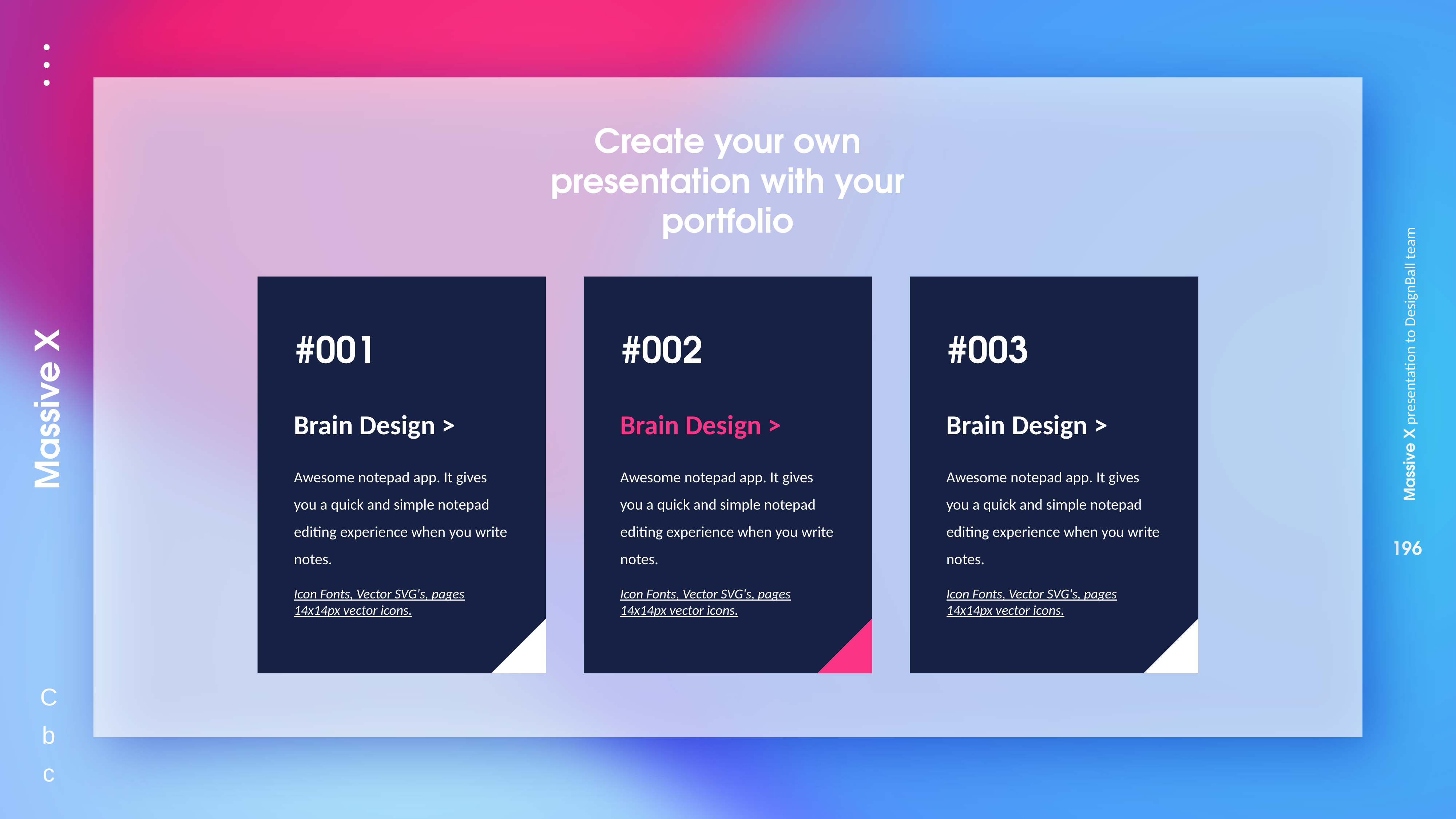

Create your own presentation with your portfolio

#001
Brain Design >
Awesome notepad app. It gives you a quick and simple notepad editing experience when you write notes.
Icon Fonts, Vector SVG's, pages 14x14px vector icons.

#002
Brain Design >
Awesome notepad app. It gives you a quick and simple notepad editing experience when you write notes.
Icon Fonts, Vector SVG's, pages 14x14px vector icons.

#003
Brain Design >
Awesome notepad app. It gives you a quick and simple notepad editing experience when you write notes.
Icon Fonts, Vector SVG's, pages 14x14px vector icons.